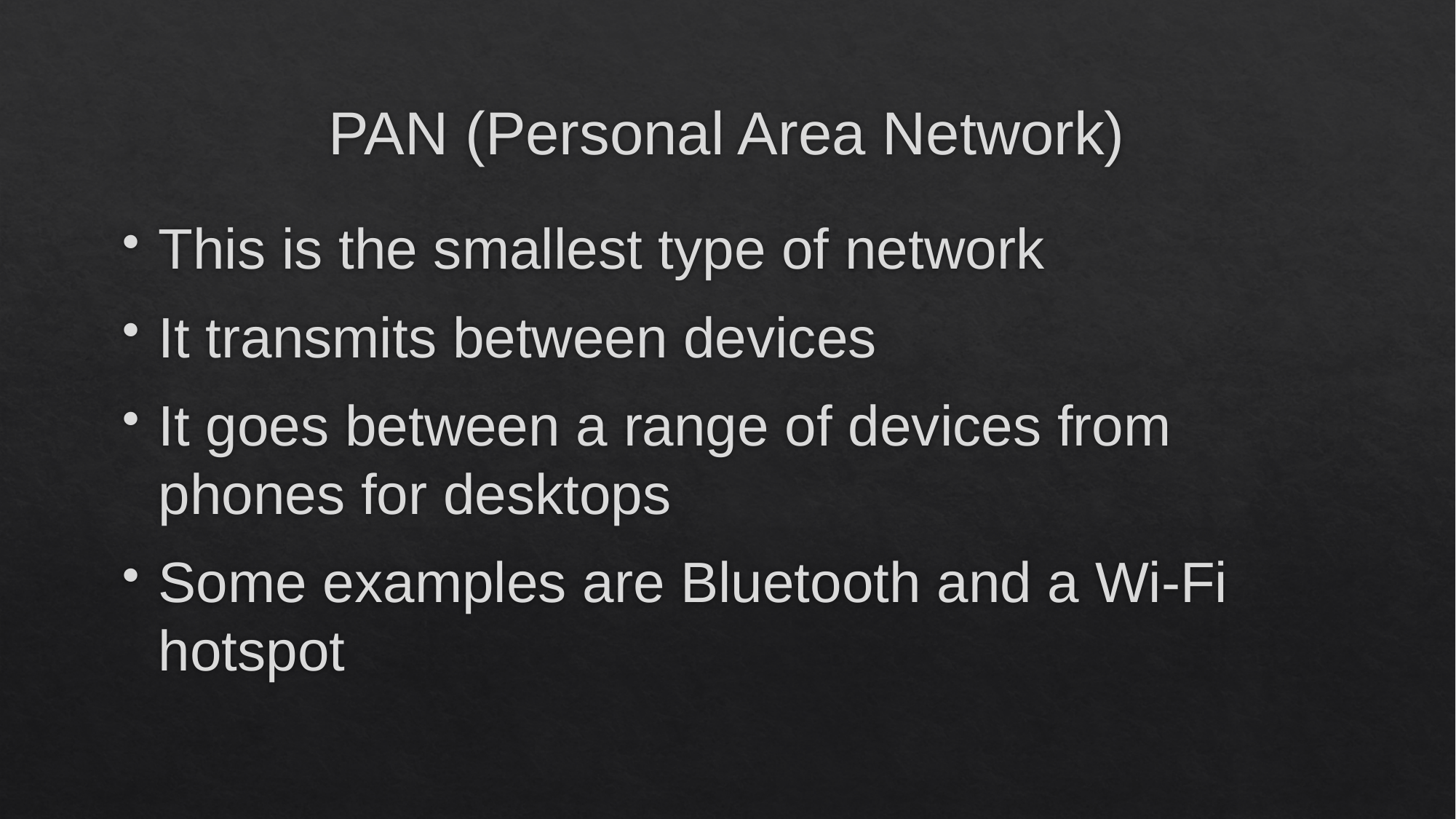

# PAN (Personal Area Network)
This is the smallest type of network
It transmits between devices
It goes between a range of devices from phones for desktops
Some examples are Bluetooth and a Wi-Fi hotspot